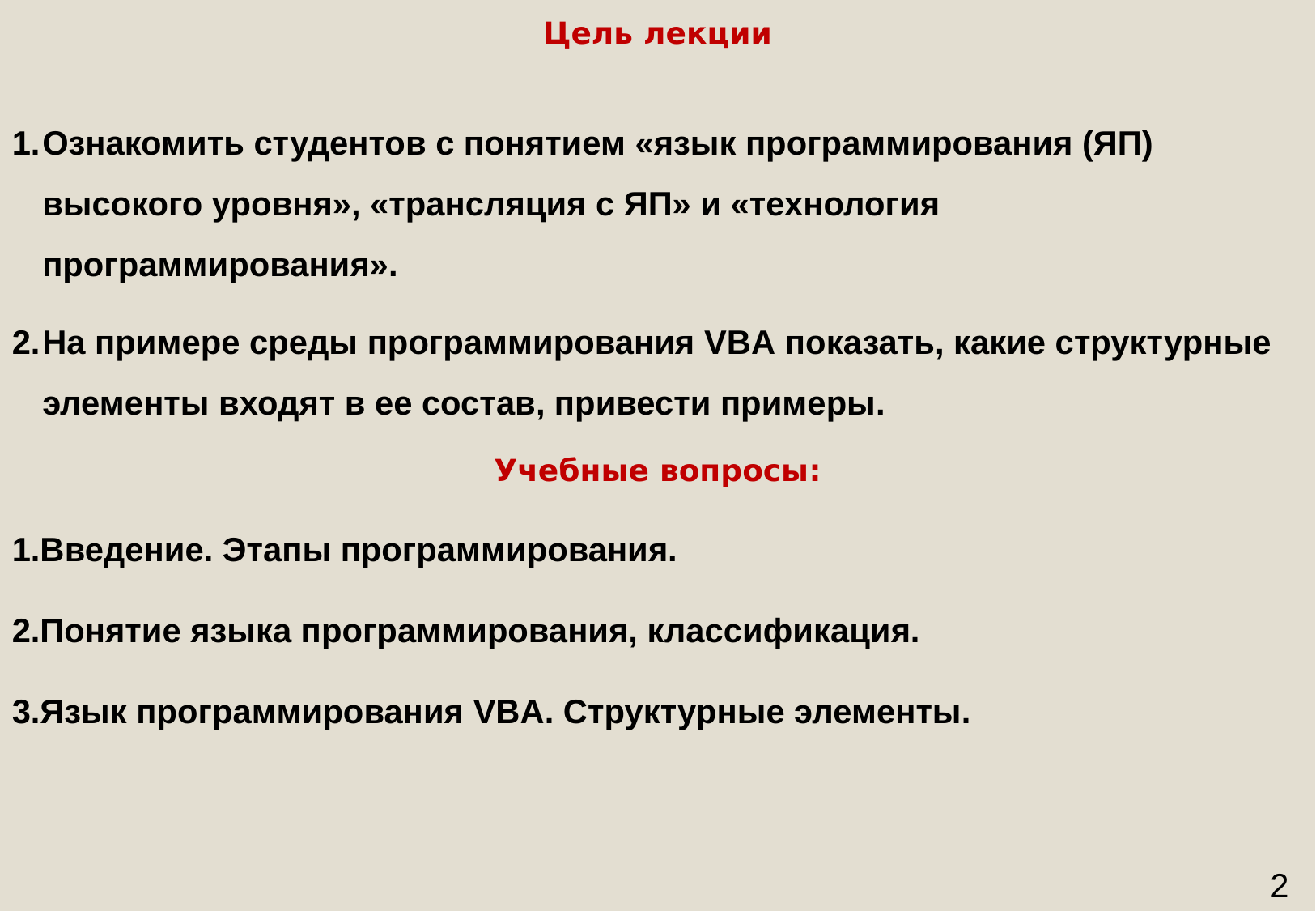

Цель лекции
Ознакомить студентов с понятием «язык программирования (ЯП) высокого уровня», «трансляция с ЯП» и «технология программирования».
На примере среды программирования VBA показать, какие структурные элементы входят в ее состав, привести примеры.
Учебные вопросы:
1.Введение. Этапы программирования.

2.Понятие языка программирования, классификация.

3.Язык программирования VBA. Структурные элементы.

2